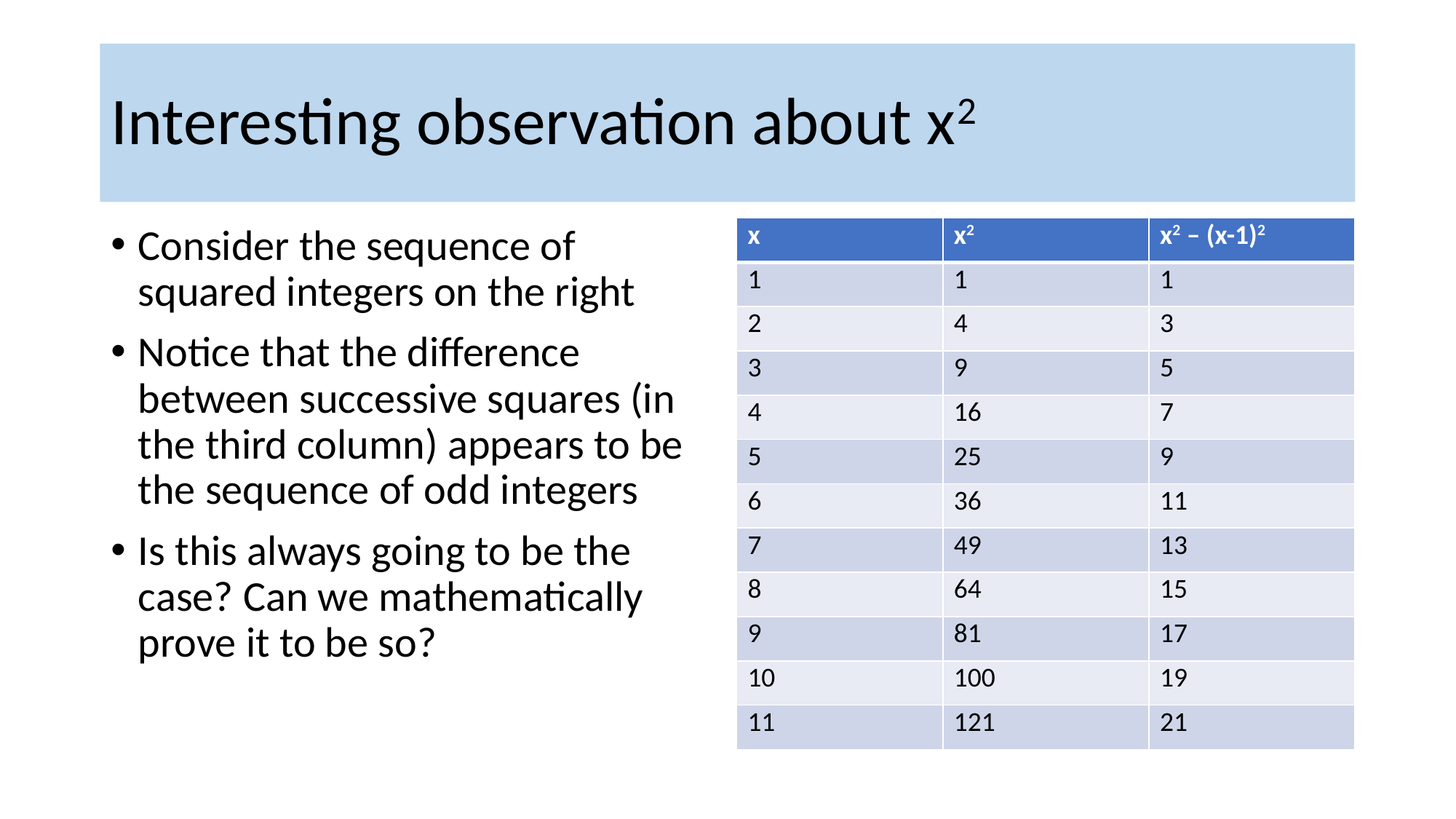

# Interesting observation about x2
Consider the sequence of squared integers on the right
Notice that the difference between successive squares (in the third column) appears to be the sequence of odd integers
Is this always going to be the case? Can we mathematically prove it to be so?
| x | x2 | x2 – (x-1)2 |
| --- | --- | --- |
| 1 | 1 | 1 |
| 2 | 4 | 3 |
| 3 | 9 | 5 |
| 4 | 16 | 7 |
| 5 | 25 | 9 |
| 6 | 36 | 11 |
| 7 | 49 | 13 |
| 8 | 64 | 15 |
| 9 | 81 | 17 |
| 10 | 100 | 19 |
| 11 | 121 | 21 |